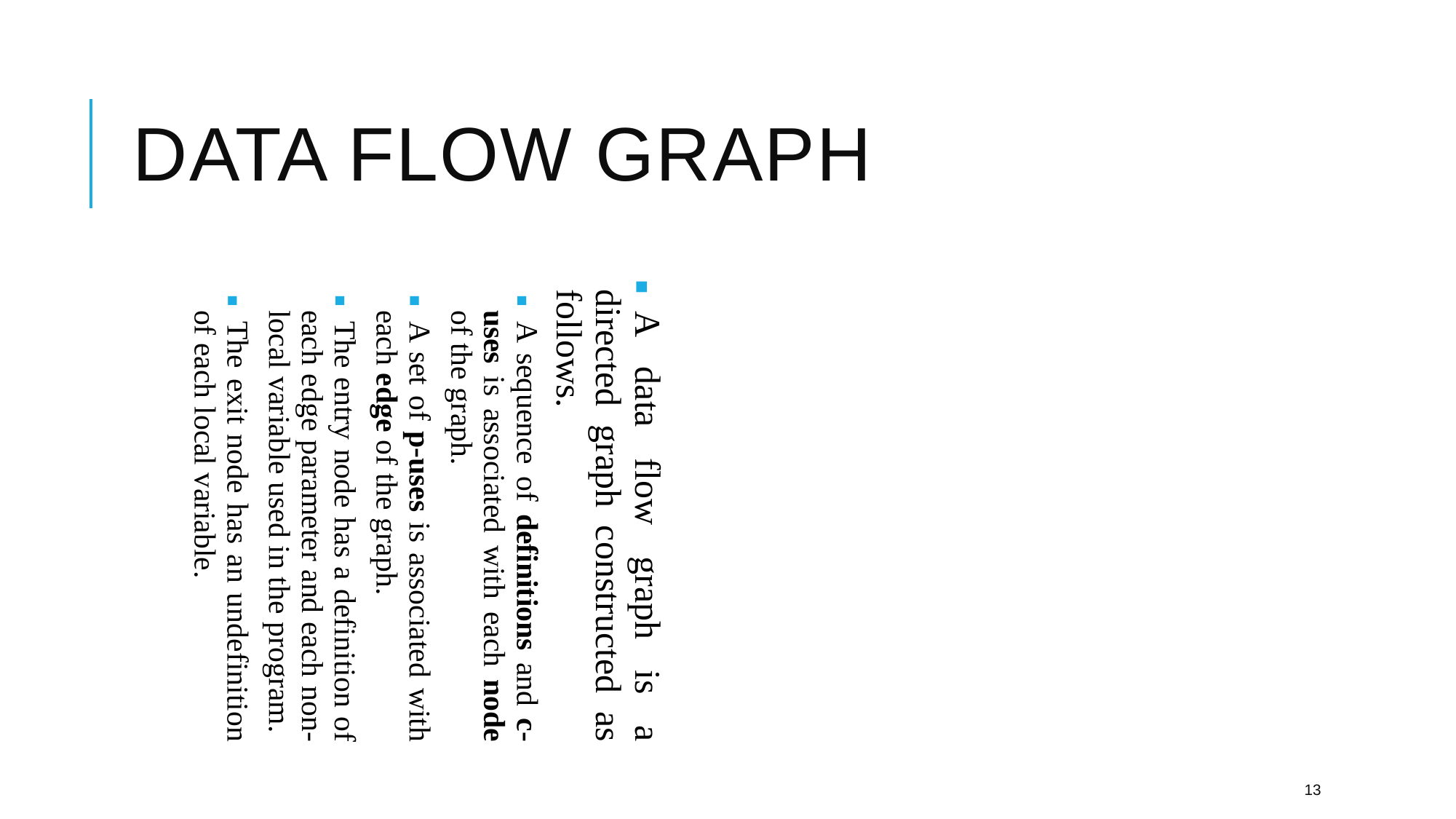

Data Flow Graph
A data flow graph is a directed graph constructed as follows.
A sequence of definitions and c-uses is associated with each node of the graph.
A set of p-uses is associated with each edge of the graph.
The entry node has a definition of each edge parameter and each non-local variable used in the program.
The exit node has an undefinition of each local variable.

13